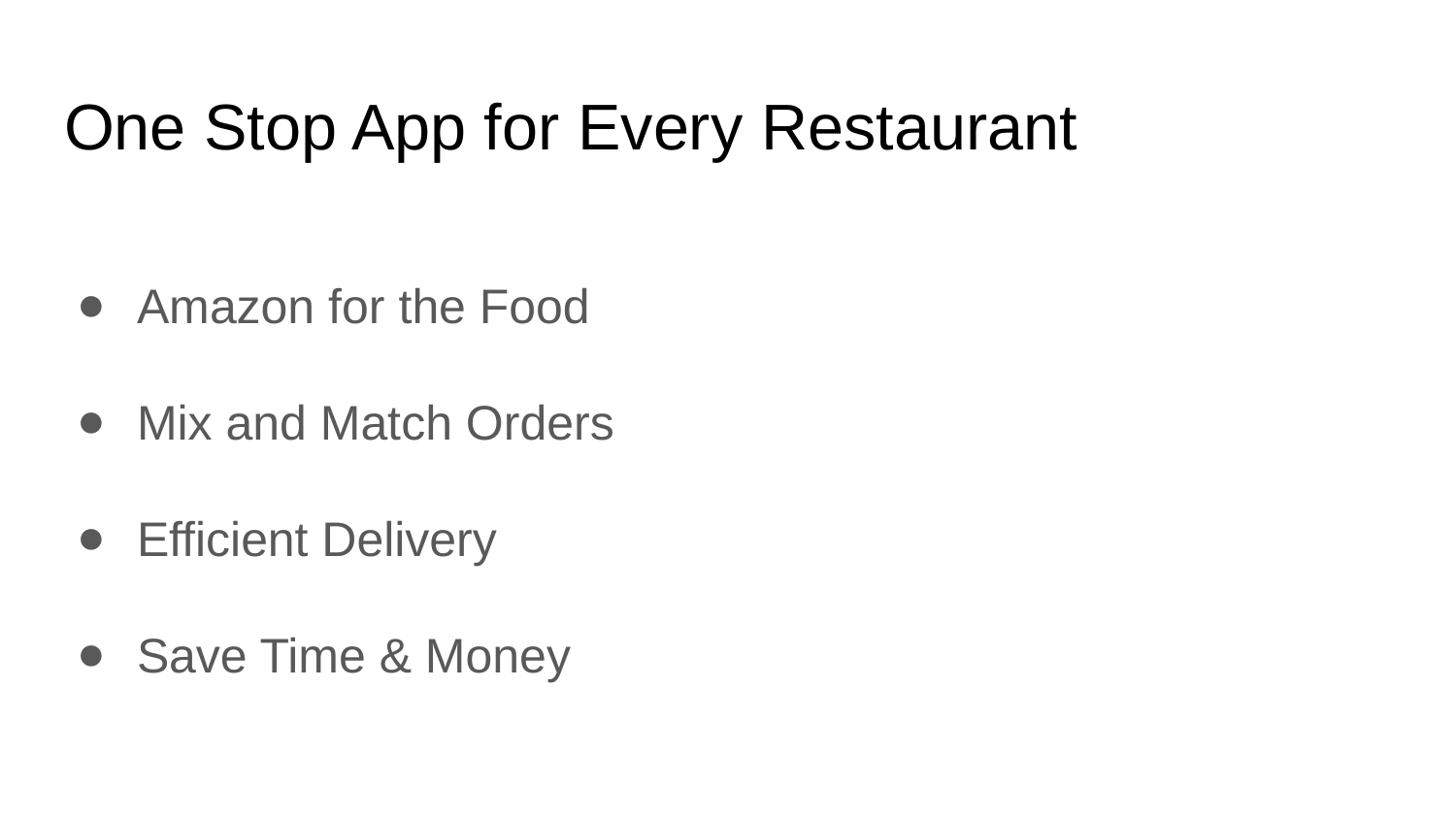

# One Stop App for Every Restaurant
Amazon for the Food
Mix and Match Orders
Efficient Delivery
Save Time & Money